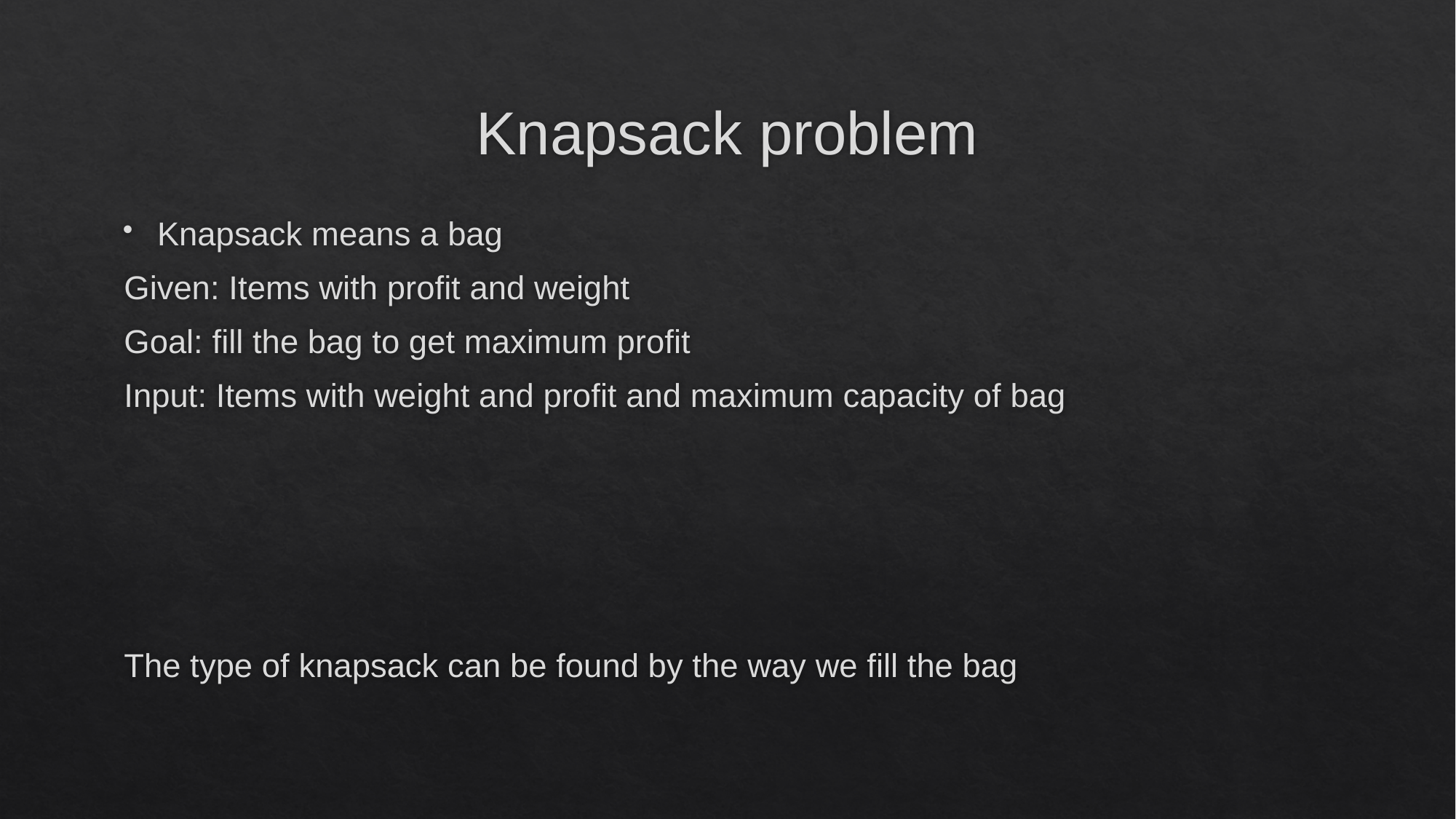

# Knapsack problem
Knapsack means a bag
Given: Items with profit and weight
Goal: fill the bag to get maximum profit
Input: Items with weight and profit and maximum capacity of bag

The type of knapsack can be found by the way we fill the bag